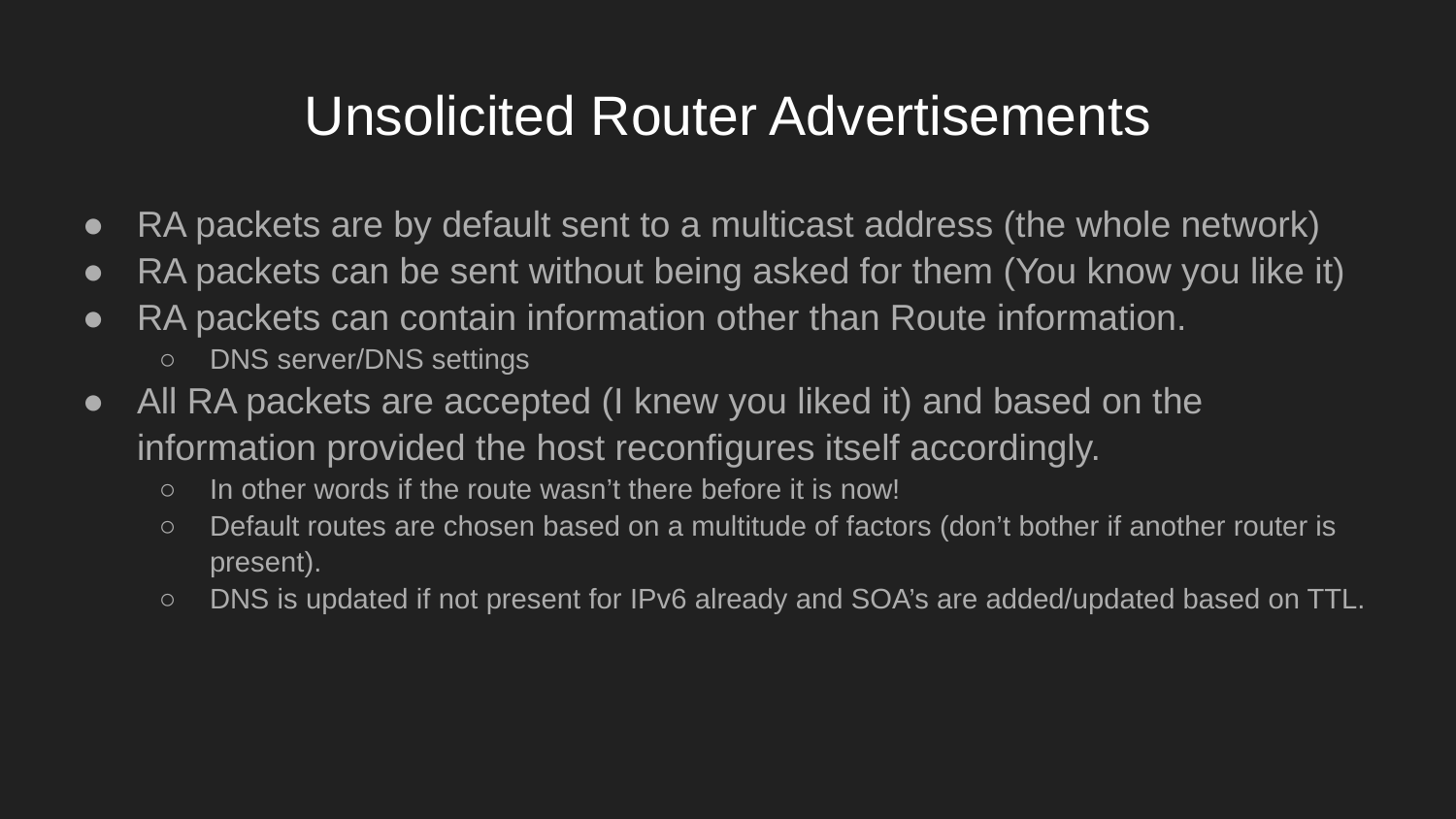

# Unsolicited Router Advertisements
RA packets are by default sent to a multicast address (the whole network)
RA packets can be sent without being asked for them (You know you like it)
RA packets can contain information other than Route information.
DNS server/DNS settings
All RA packets are accepted (I knew you liked it) and based on the information provided the host reconfigures itself accordingly.
In other words if the route wasn’t there before it is now!
Default routes are chosen based on a multitude of factors (don’t bother if another router is present).
DNS is updated if not present for IPv6 already and SOA’s are added/updated based on TTL.